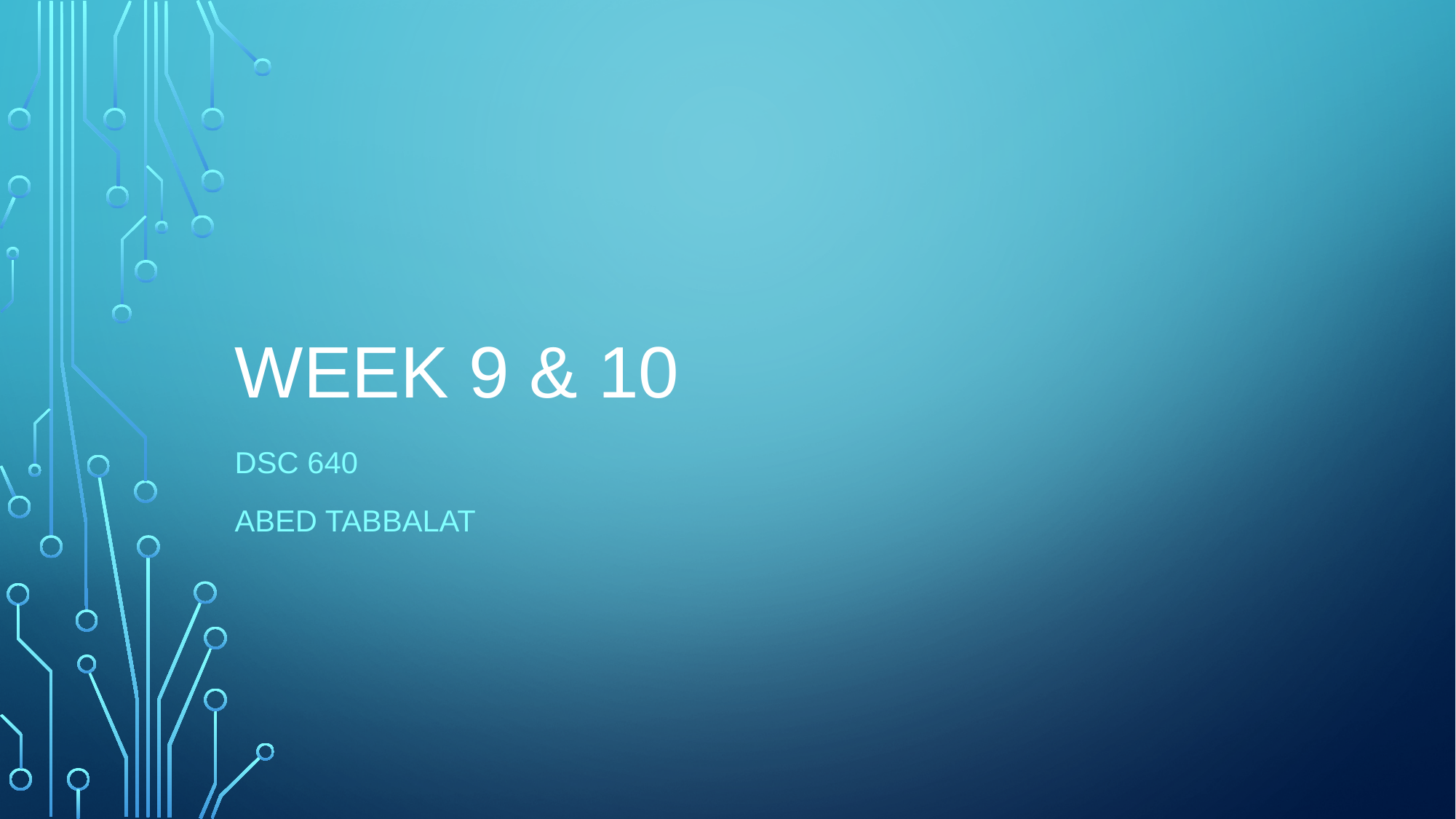

# Week 9 & 10
DSC 640
Abed Tabbalat